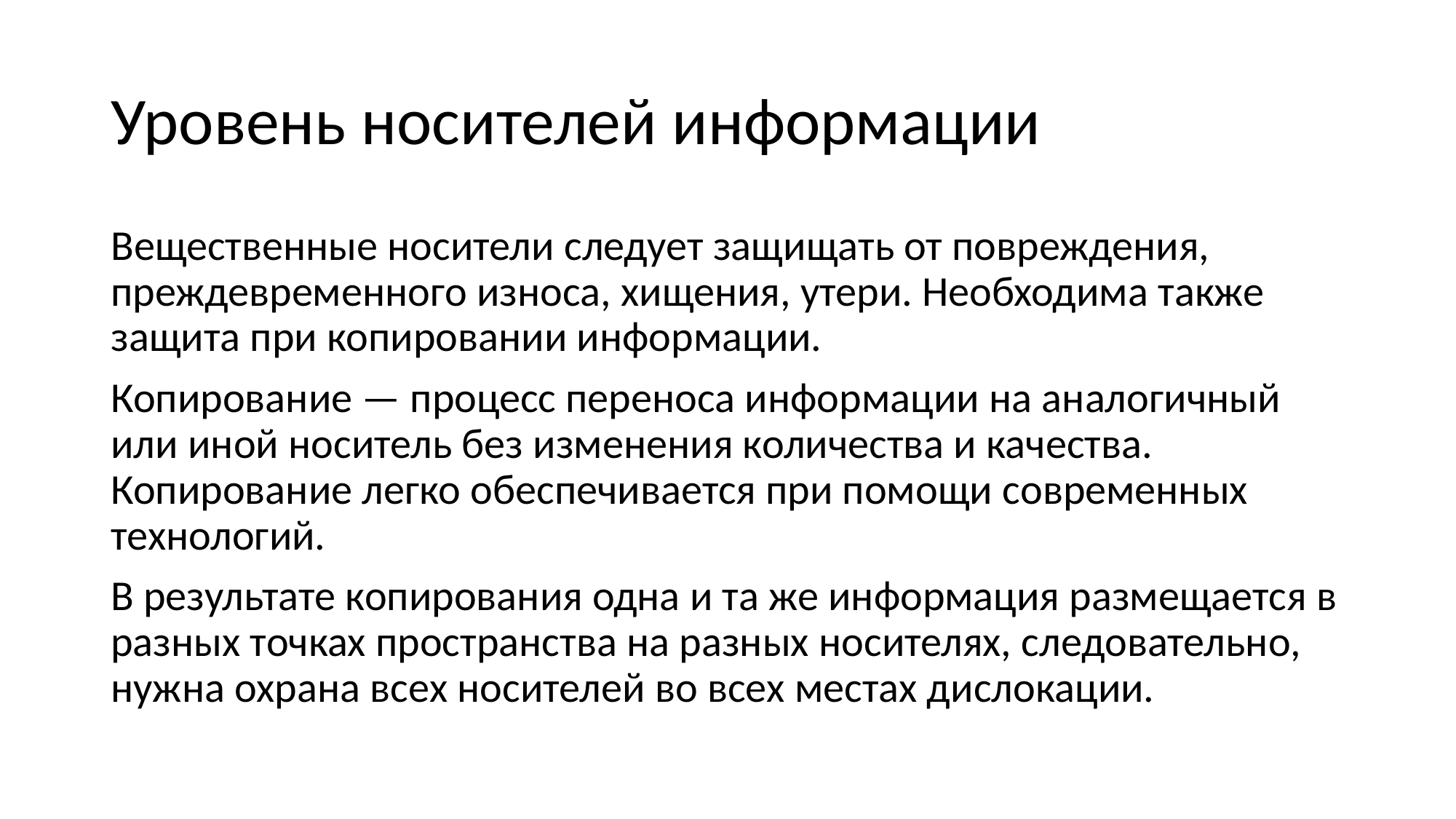

# Уровень носителей информации
Вещественные носители следует защищать от повреждения, преждевременного износа, хищения, утери. Необходима также защита при копировании информации.
Копирование — процесс переноса информации на аналогичный или иной носитель без изменения количества и качества. Копирование легко обеспечивается при помощи современных технологий.
В результате копирования одна и та же информация размещается в разных точках пространства на разных носителях, следовательно, нужна охрана всех носителей во всех местах дислокации.